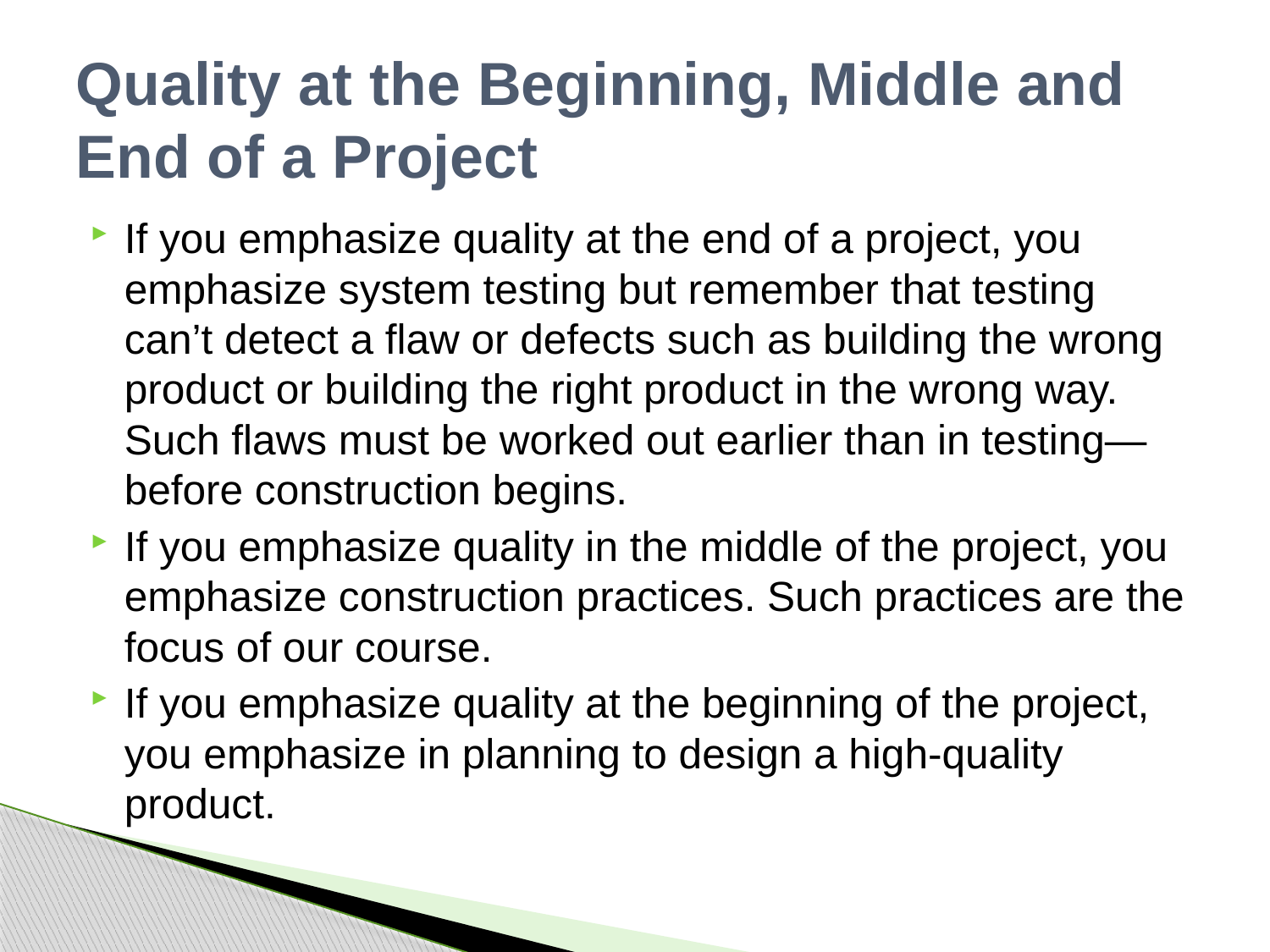

# Quality at the Beginning, Middle and End of a Project
If you emphasize quality at the end of a project, you emphasize system testing but remember that testing can’t detect a flaw or defects such as building the wrong product or building the right product in the wrong way. Such flaws must be worked out earlier than in testing—before construction begins.
If you emphasize quality in the middle of the project, you emphasize construction practices. Such practices are the focus of our course.
If you emphasize quality at the beginning of the project, you emphasize in planning to design a high-quality product.